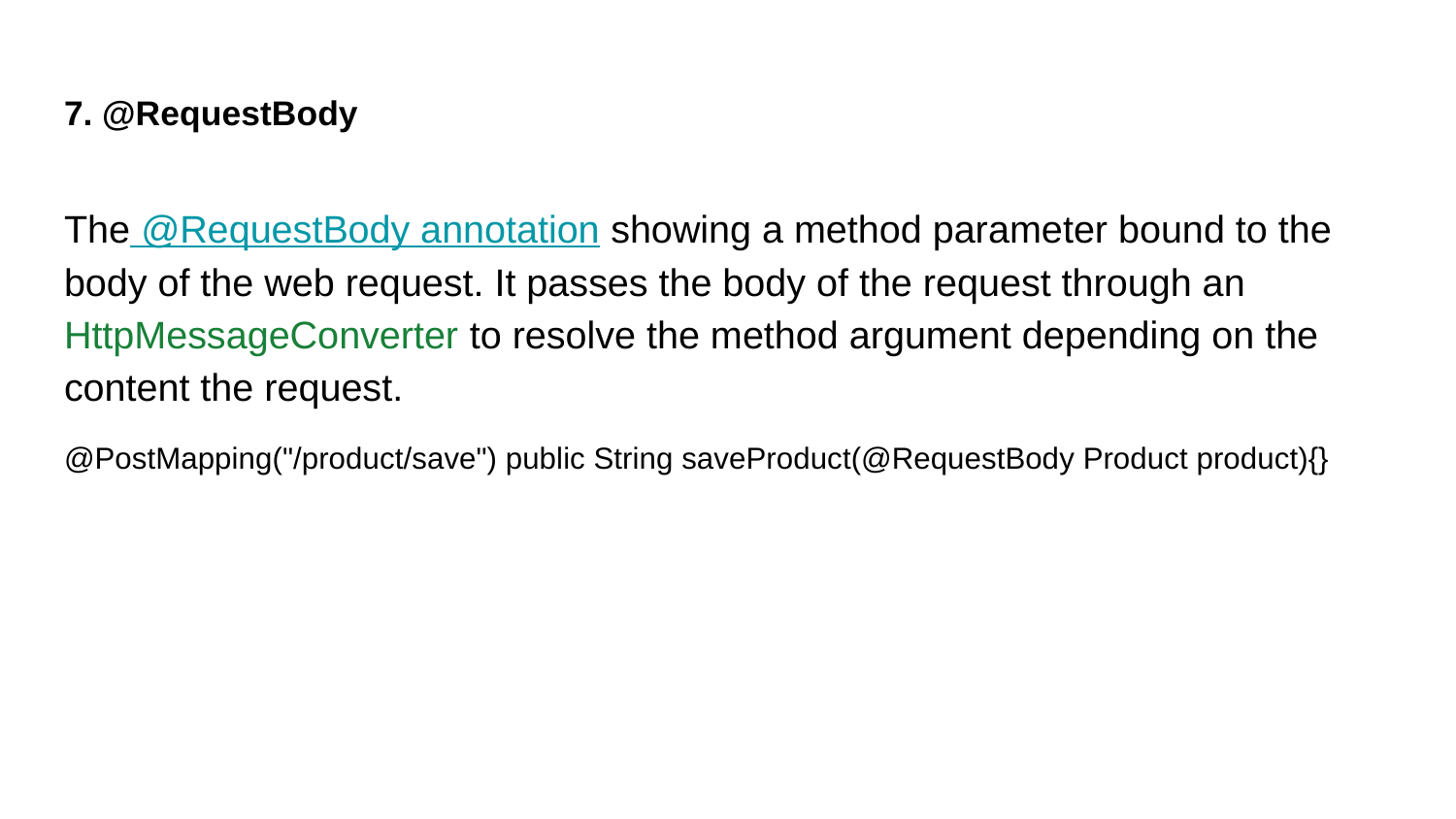

# 7. @RequestBody

The @RequestBody annotation showing a method parameter bound to the body of the web request. It passes the body of the request through an HttpMessageConverter to resolve the method argument depending on the content the request.
@PostMapping("/product/save") public String saveProduct(@RequestBody Product product){}